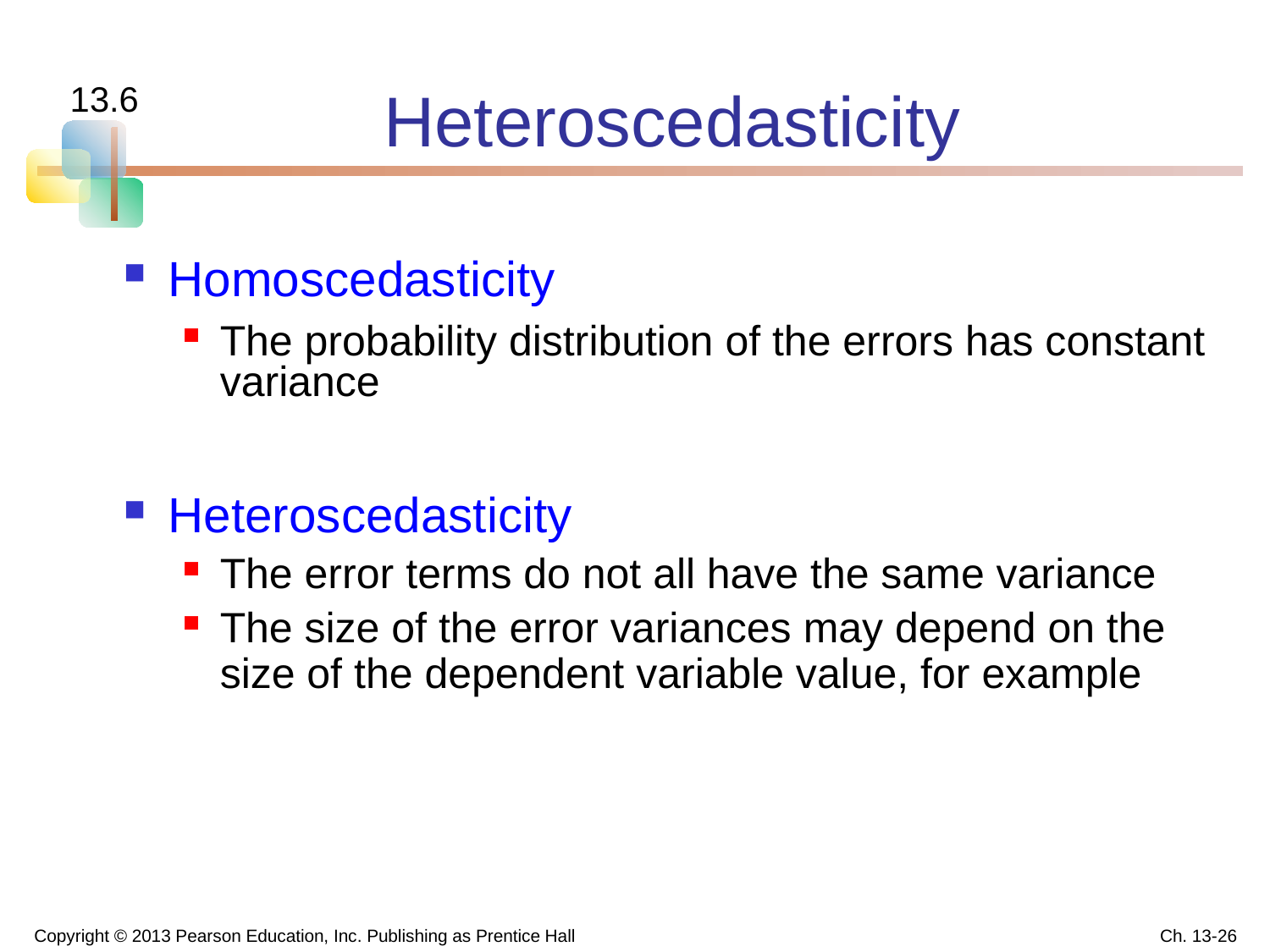

# Heteroscedasticity
13.6
Homoscedasticity
The probability distribution of the errors has constant variance

Heteroscedasticity
The error terms do not all have the same variance
The size of the error variances may depend on the size of the dependent variable value, for example
Copyright © 2013 Pearson Education, Inc. Publishing as Prentice Hall
Ch. 13-26